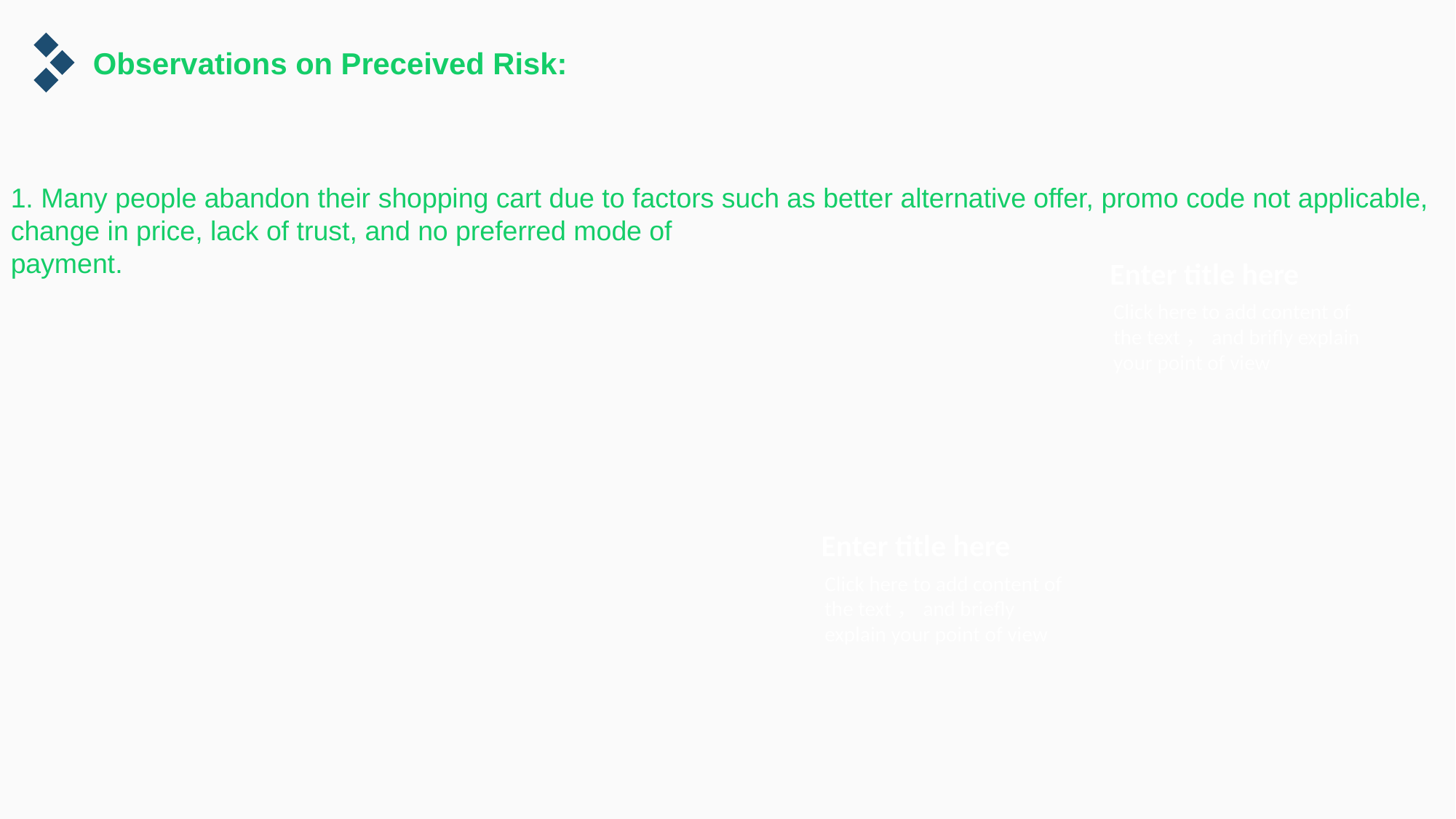

Observations on Preceived Risk:
1. Many people abandon their shopping cart due to factors such as better alternative offer, promo code not applicable, change in price, lack of trust, and no preferred mode of
payment.
Enter title here
Click here to add content of the text，and brifly explain your point of view

Enter title here
Click here to add content of the text，and briefly explain your point of view